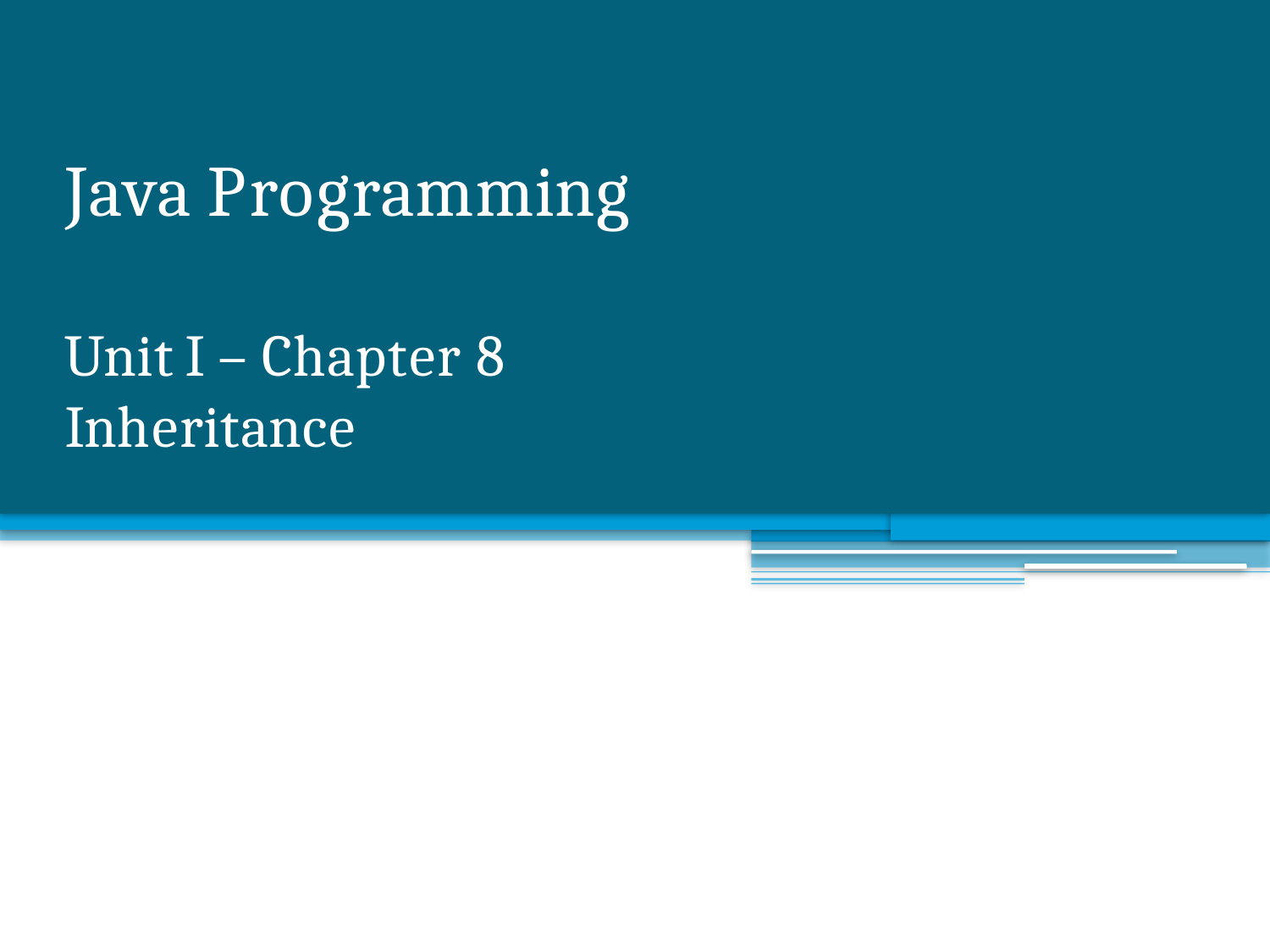

# Java Programming Unit I – Chapter 8 Inheritance